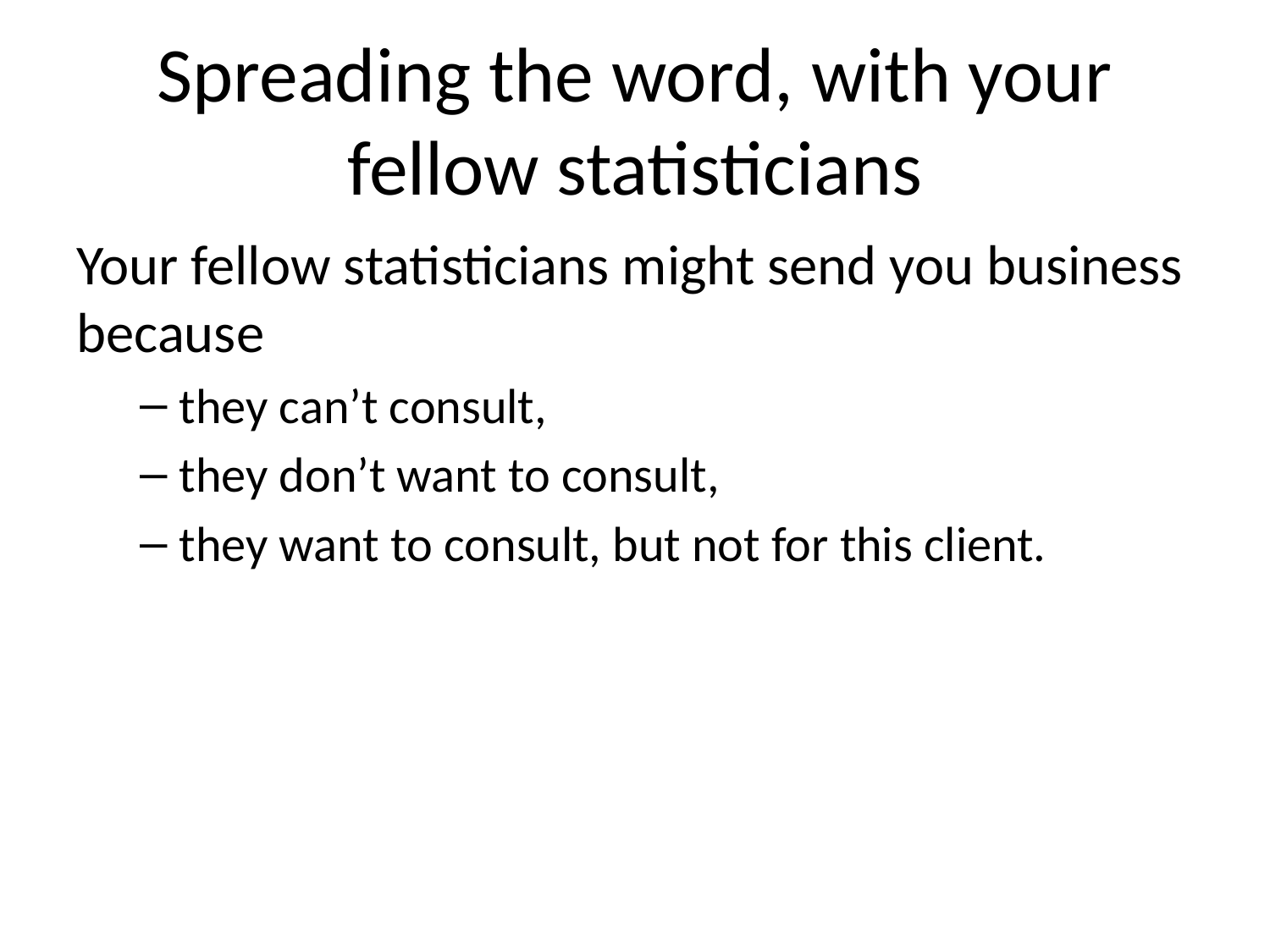

# Spreading the word, with your fellow statisticians
Your fellow statisticians might send you business because
they can’t consult,
they don’t want to consult,
they want to consult, but not for this client.